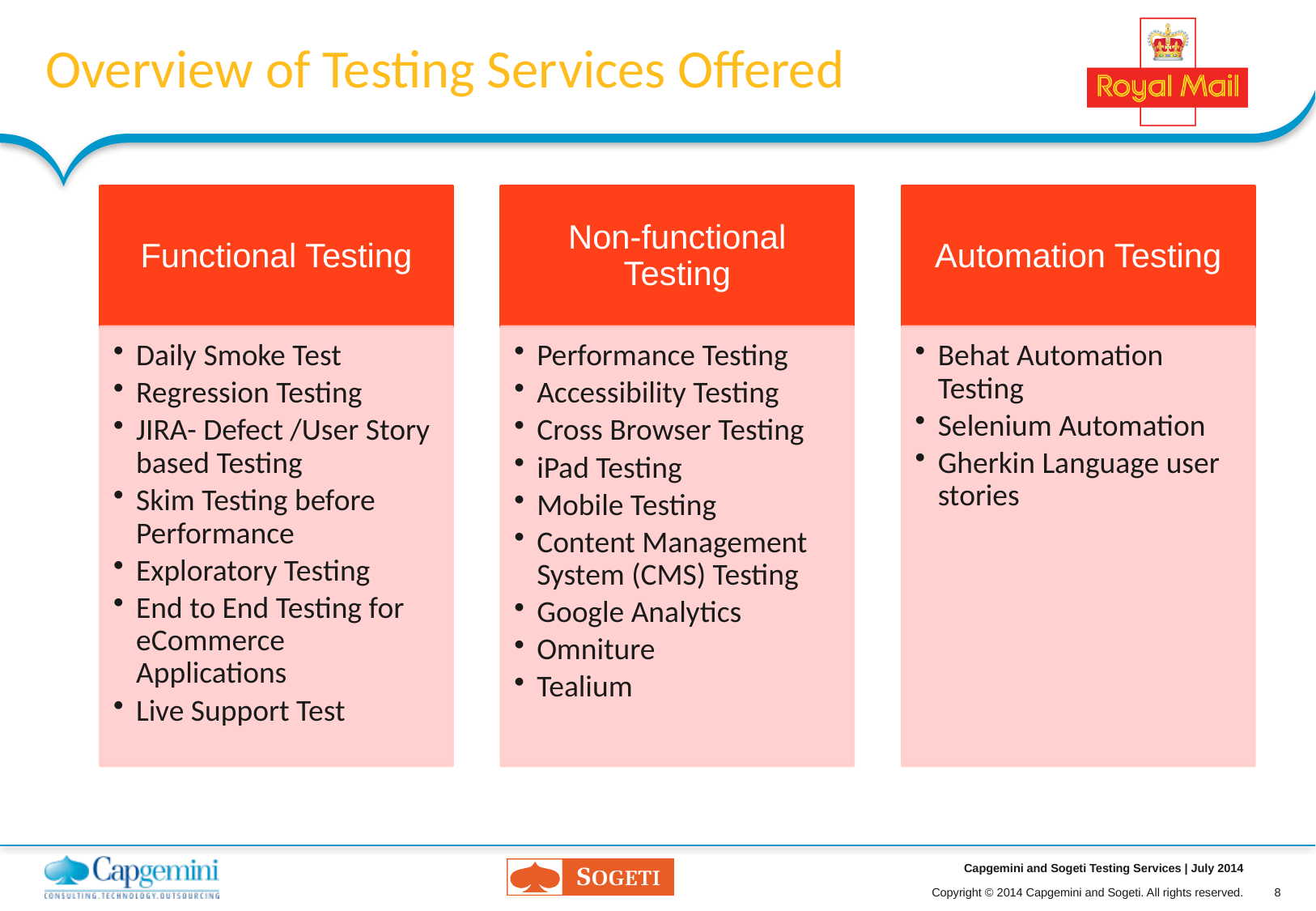

# Overview of Testing Services Offered
Functional Testing
Daily Smoke Test
Regression Testing
JIRA- Defect /User Story based Testing
Skim Testing before Performance
Exploratory Testing
End to End Testing for eCommerce Applications
Live Support Test
Non-functional Testing
Performance Testing
Accessibility Testing
Cross Browser Testing
iPad Testing
Mobile Testing
Content Management System (CMS) Testing
Google Analytics
Omniture
Tealium
Automation Testing
Behat Automation Testing
Selenium Automation
Gherkin Language user stories